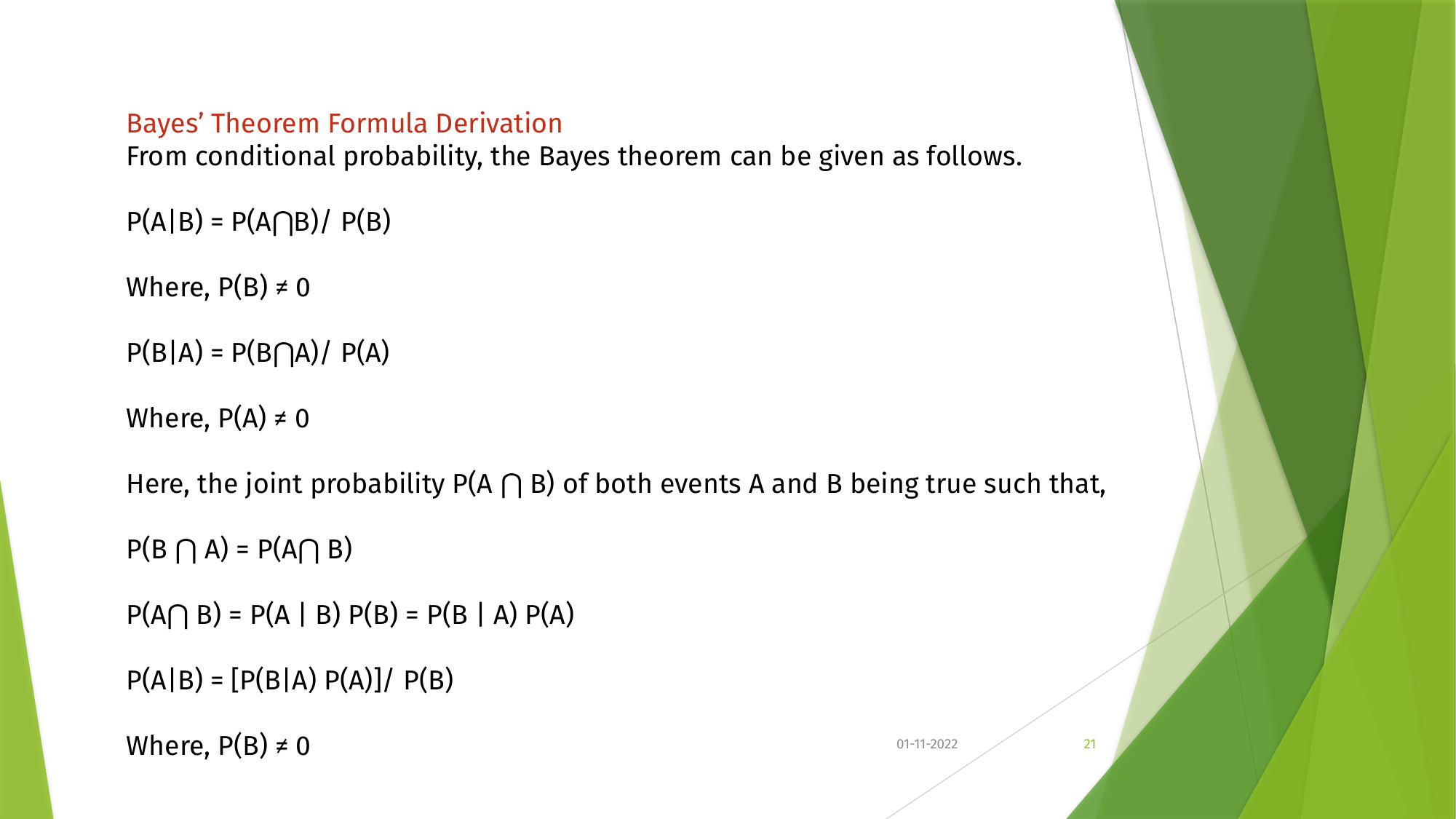

Bayes’ Theorem Formula Derivation
From conditional probability, the Bayes theorem can be given as follows.

P(A|B) = P(A⋂B)/ P(B)

Where, P(B) ≠ 0

P(B|A) = P(B⋂A)/ P(A)

Where, P(A) ≠ 0

Here, the joint probability P(A ⋂ B) of both events A and B being true such that,

P(B ⋂ A) = P(A⋂ B)

P(A⋂ B) = P(A | B) P(B) = P(B | A) P(A)

P(A|B) = [P(B|A) P(A)]/ P(B)

Where, P(B) ≠ 0
01-11-2022
21